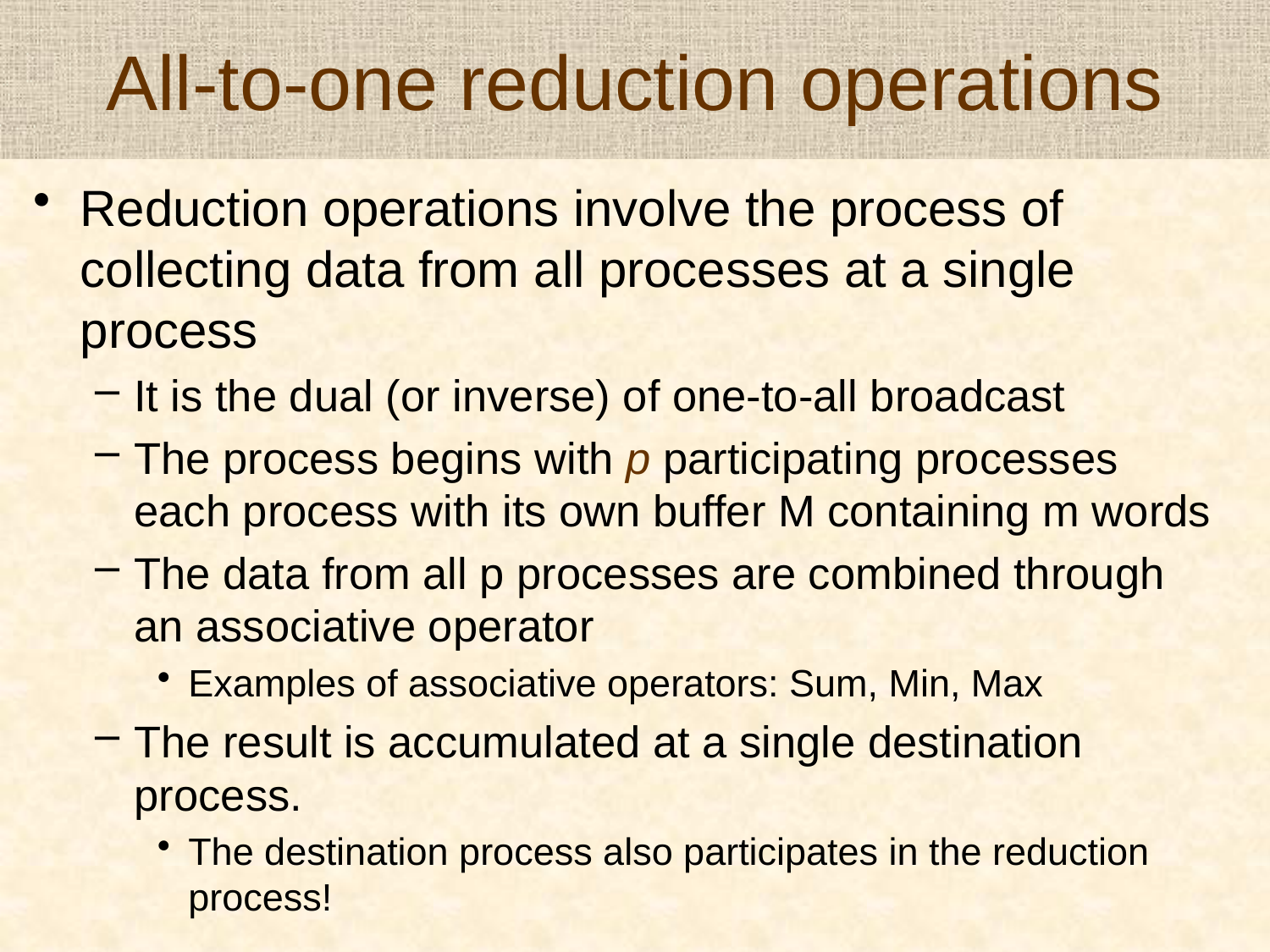

# All-to-one reduction operations
Reduction operations involve the process of collecting data from all processes at a single process
It is the dual (or inverse) of one-to-all broadcast
The process begins with p participating processes each process with its own buffer M containing m words
The data from all p processes are combined through an associative operator
Examples of associative operators: Sum, Min, Max
The result is accumulated at a single destination process.
The destination process also participates in the reduction process!